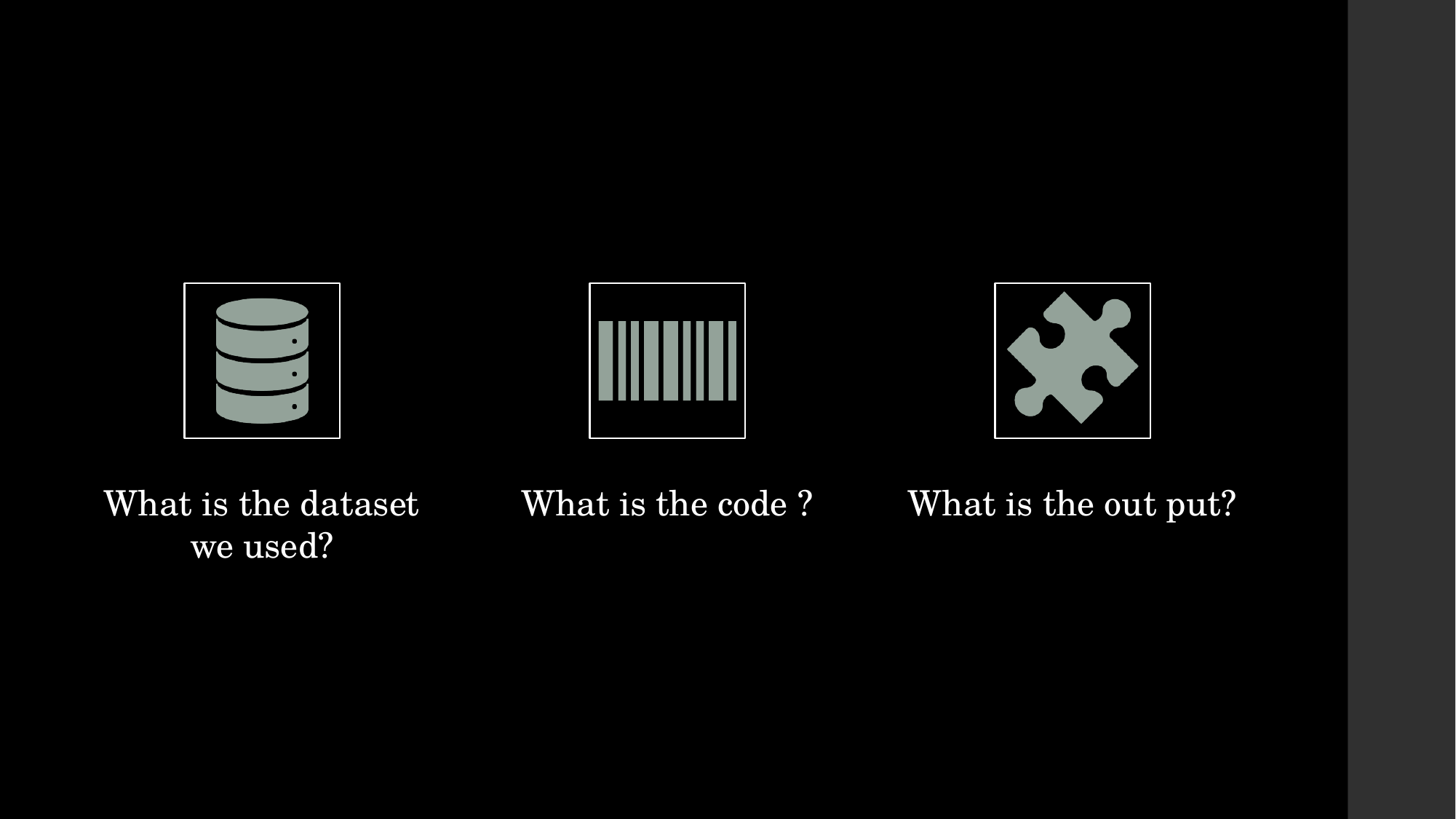

What is the dataset we used?
What is the code ?
What is the out put?